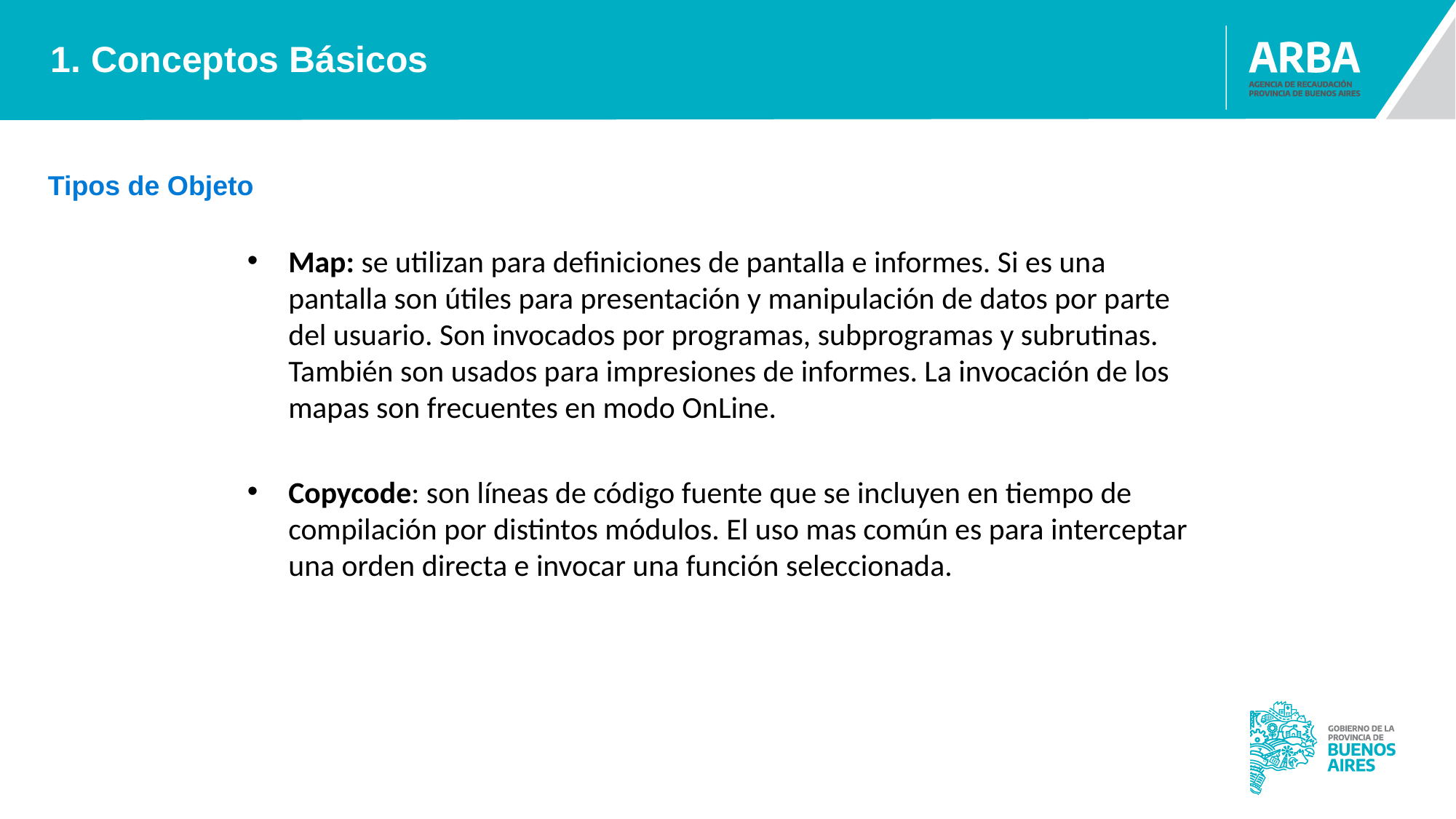

1. Conceptos Básicos
Tipos de Objeto
Map: se utilizan para definiciones de pantalla e informes. Si es una pantalla son útiles para presentación y manipulación de datos por parte del usuario. Son invocados por programas, subprogramas y subrutinas. También son usados para impresiones de informes. La invocación de los mapas son frecuentes en modo OnLine.

Copycode: son líneas de código fuente que se incluyen en tiempo de compilación por distintos módulos. El uso mas común es para interceptar una orden directa e invocar una función seleccionada.